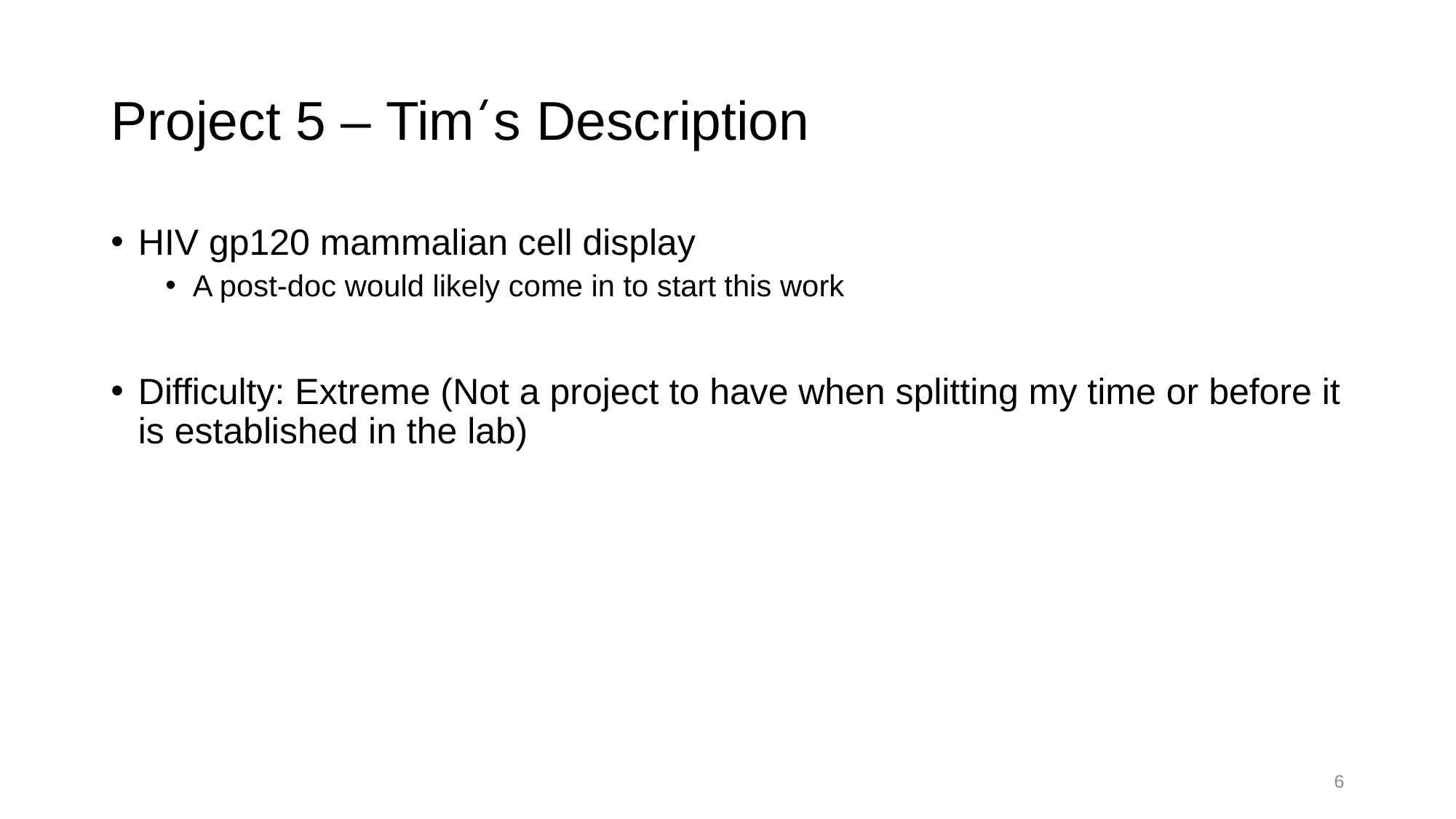

# Project 5 – Tim’s Description
HIV gp120 mammalian cell display
A post-doc would likely come in to start this work

Difficulty: Extreme (Not a project to have when splitting my time or before it is established in the lab)
6